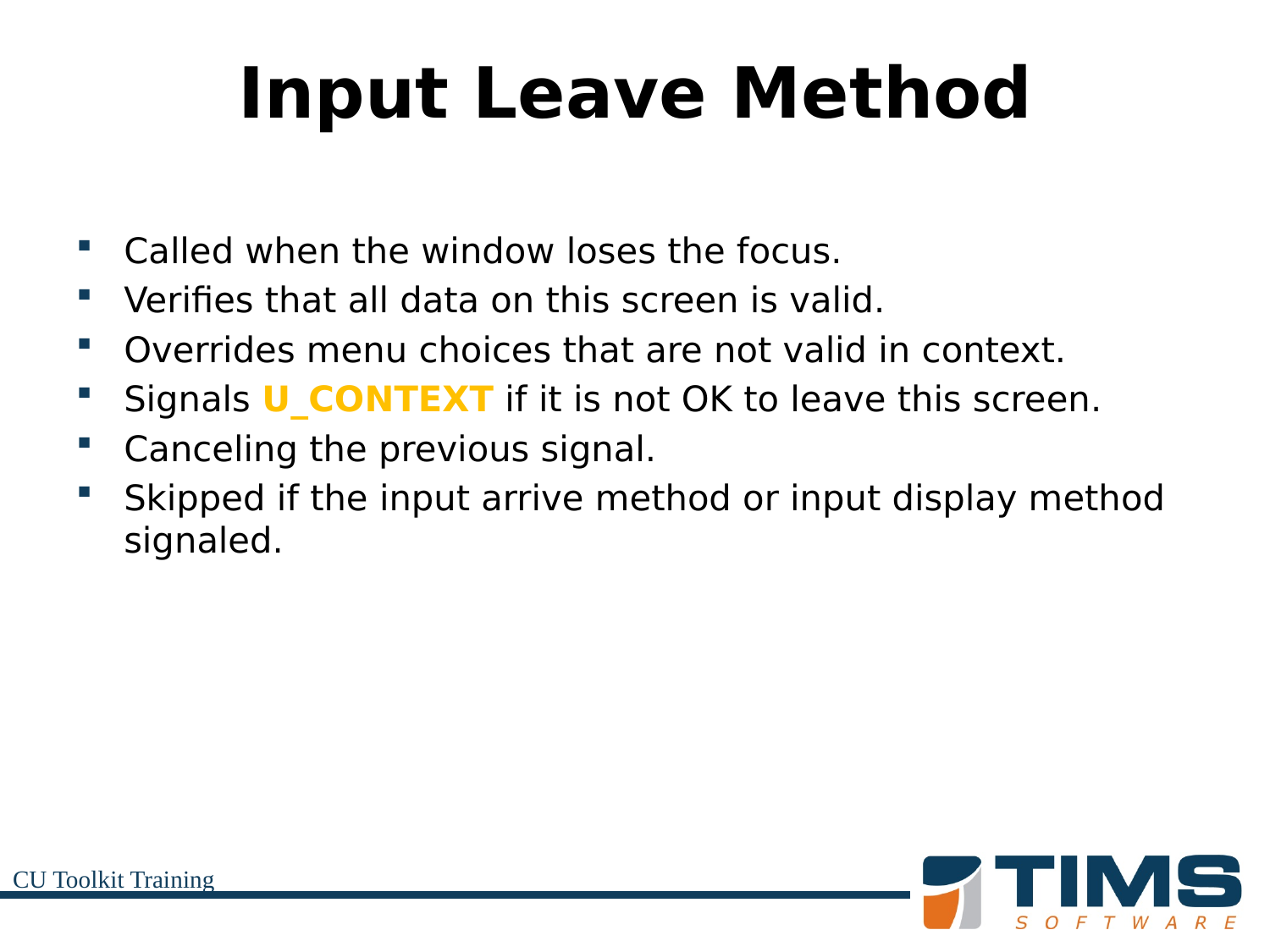

# Input Leave Method
Called when the window loses the focus.
Verifies that all data on this screen is valid.
Overrides menu choices that are not valid in context.
Signals U_CONTEXT if it is not OK to leave this screen.
Canceling the previous signal.
Skipped if the input arrive method or input display method signaled.
CU Toolkit Training